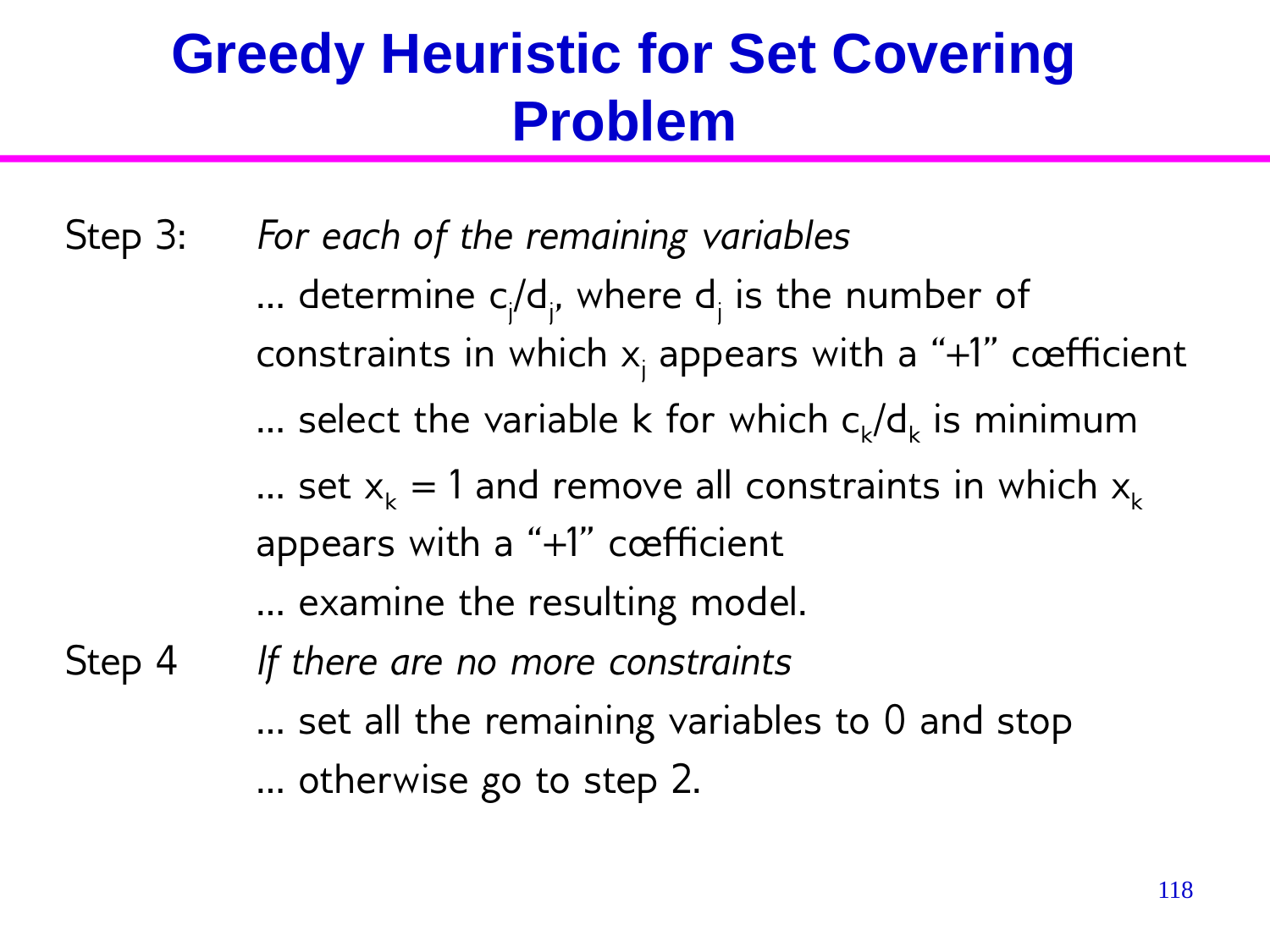

# Greedy Heuristic for Set Covering Problem
Step 3:	For each of the remaining variables
	… determine cj/dj, where dj is the number of constraints in which xj appears with a “+1” coefficient
	… select the variable k for which ck/dk is minimum
	… set xk = 1 and remove all constraints in which xk appears with a “+1” coefficient
 	… examine the resulting model.
Step 4	If there are no more constraints
	… set all the remaining variables to 0 and stop
	… otherwise go to step 2.
118